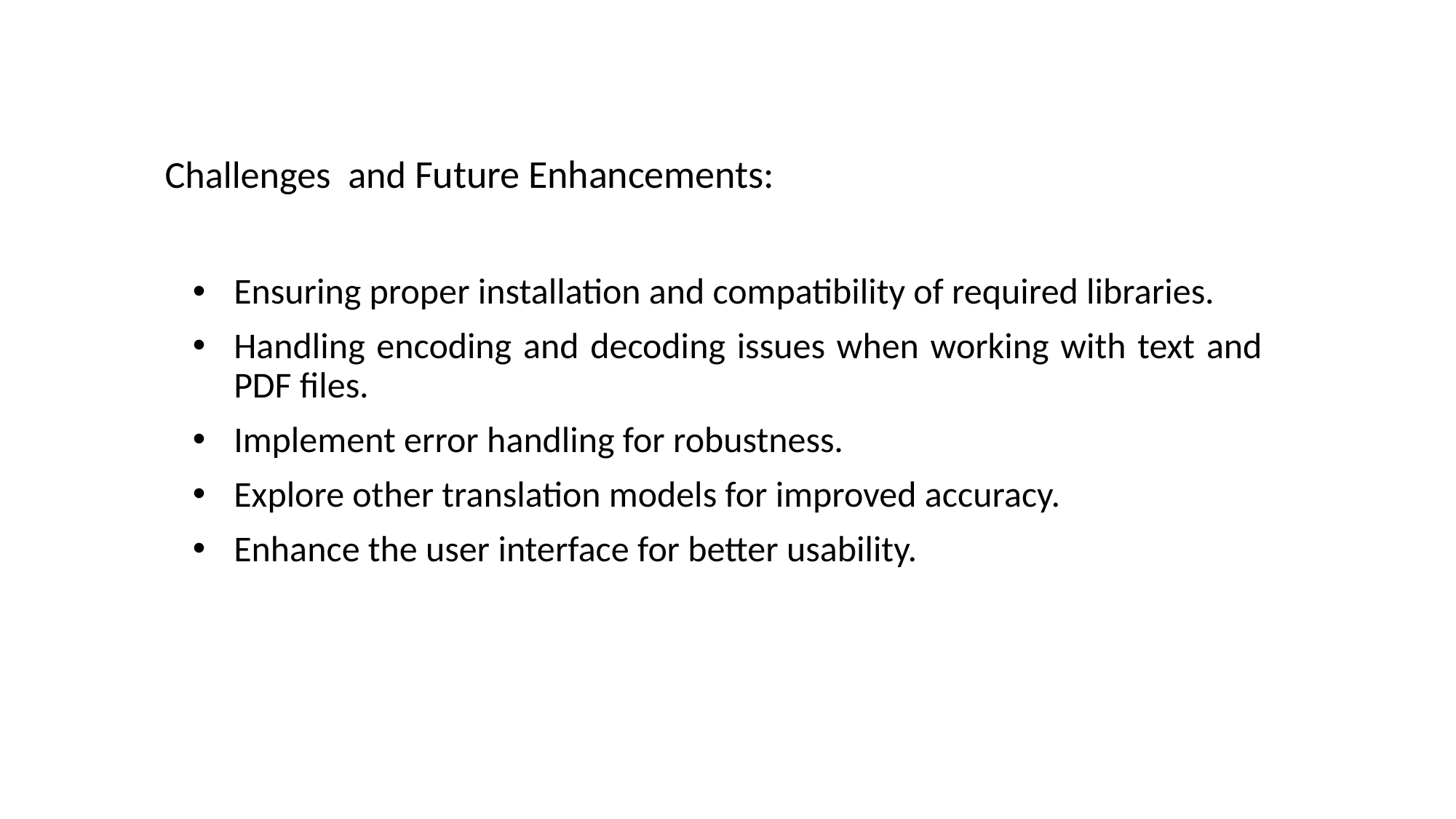

# Challenges  and Future Enhancements:
Ensuring proper installation and compatibility of required libraries.
Handling encoding and decoding issues when working with text and PDF files.
Implement error handling for robustness.
Explore other translation models for improved accuracy.
Enhance the user interface for better usability.